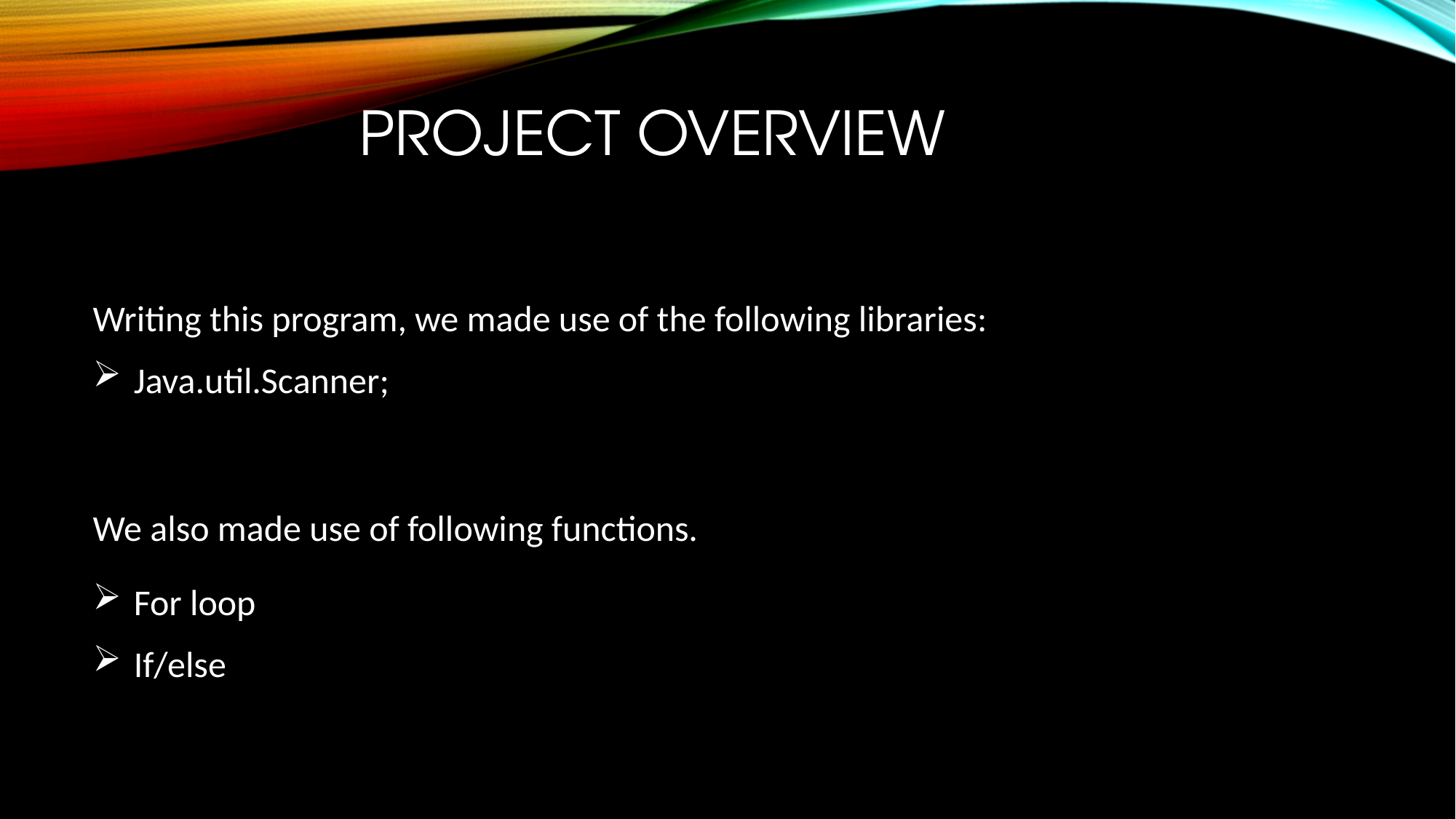

# PROJECT OVERVIEW
Writing this program, we made use of the following libraries:
Java.util.Scanner;

We also made use of following functions.
For loop
If/else